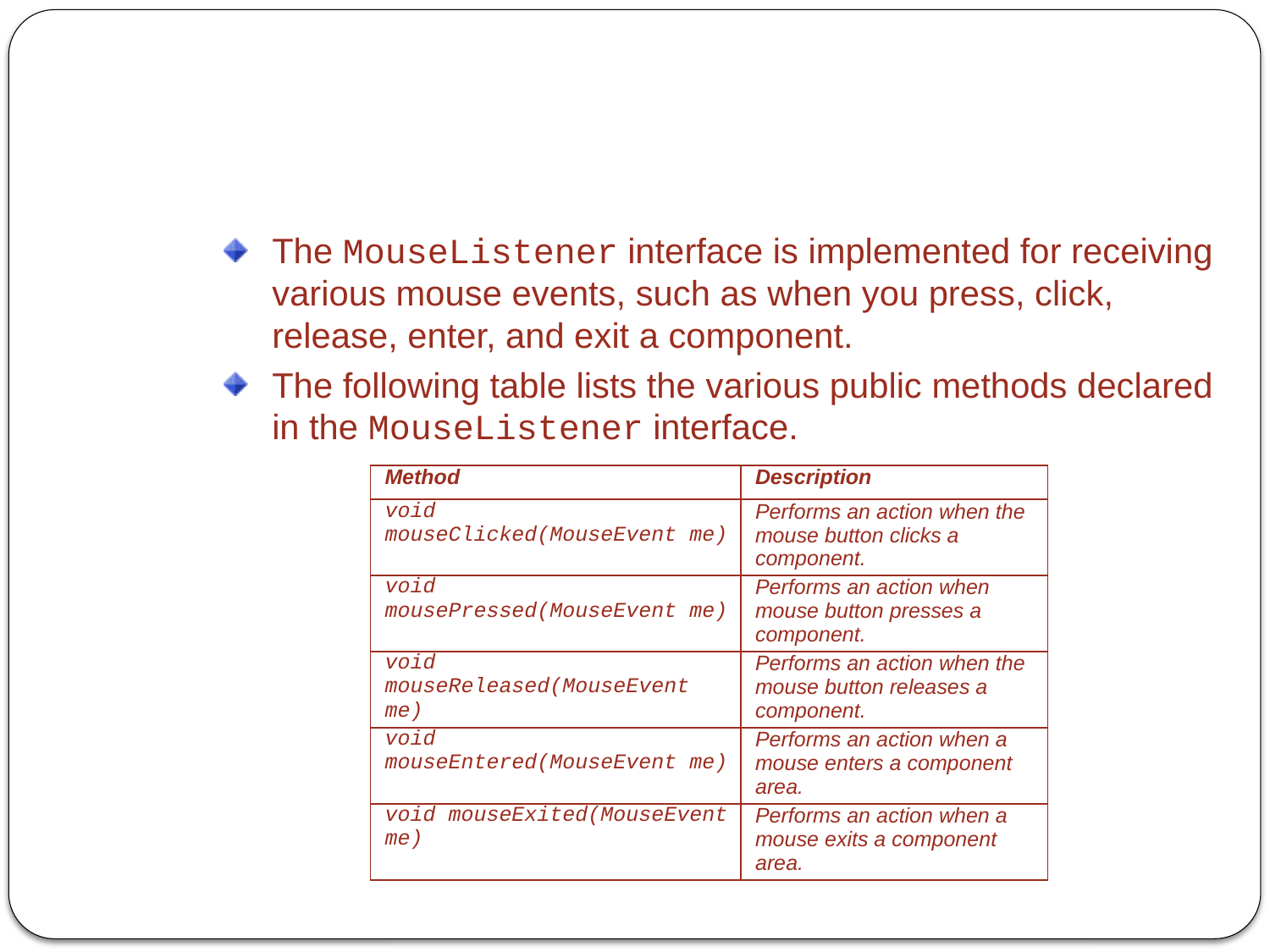

Using the MouseListener Interface
The MouseListener interface is implemented for receiving various mouse events, such as when you press, click, release, enter, and exit a component.
The following table lists the various public methods declared in the MouseListener interface.

| Method | Description |
| --- | --- |
| void mouseClicked(MouseEvent me) | Performs an action when the mouse button clicks a component. |
| void mousePressed(MouseEvent me) | Performs an action when mouse button presses a component. |
| void mouseReleased(MouseEvent me) | Performs an action when the mouse button releases a component. |
| void mouseEntered(MouseEvent me) | Performs an action when a mouse enters a component area. |
| void mouseExited(MouseEvent me) | Performs an action when a mouse exits a component area. |